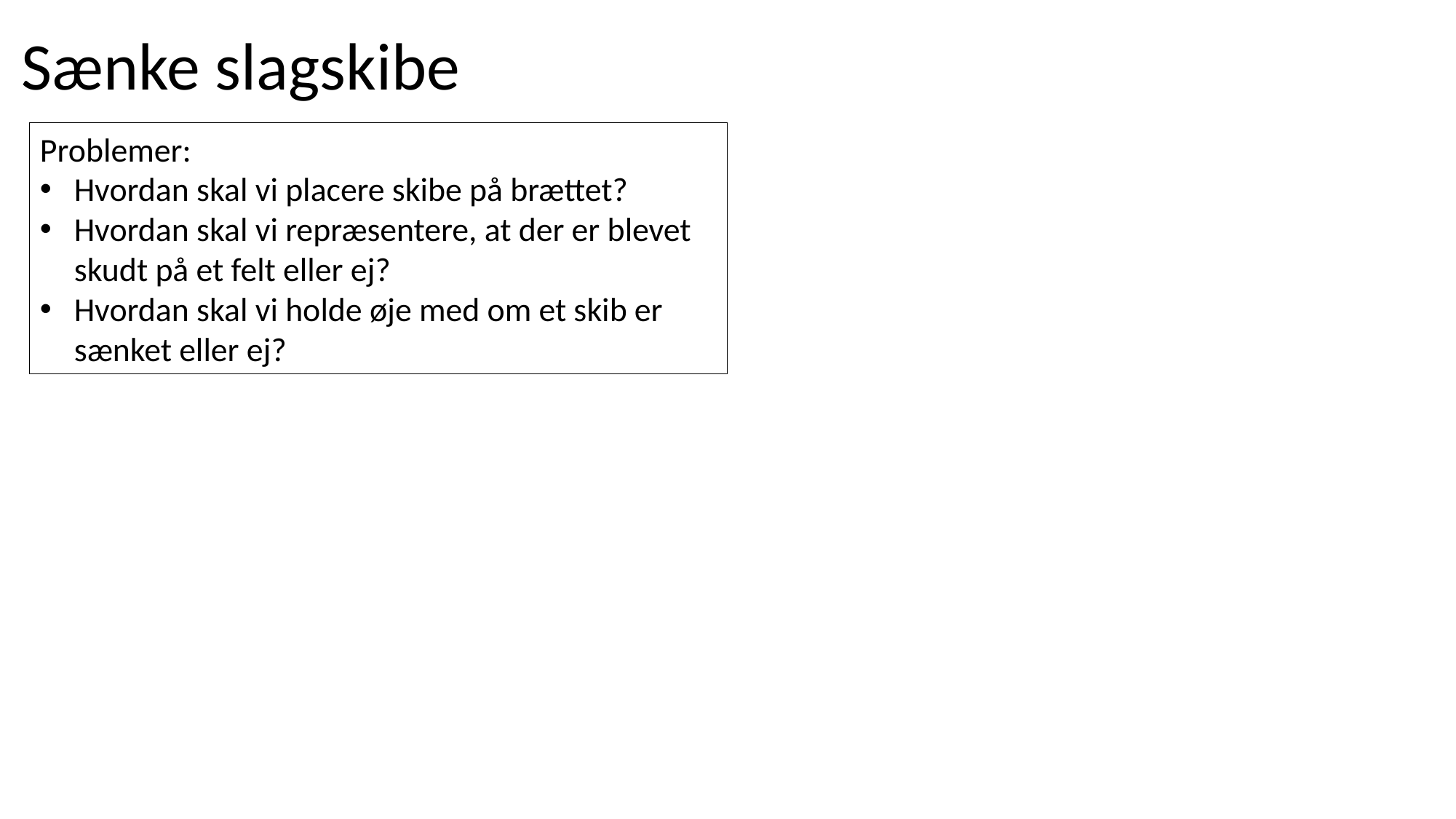

Sænke slagskibe
Problemer:
Hvordan skal vi placere skibe på brættet?
Hvordan skal vi repræsentere, at der er blevet skudt på et felt eller ej?
Hvordan skal vi holde øje med om et skib er sænket eller ej?